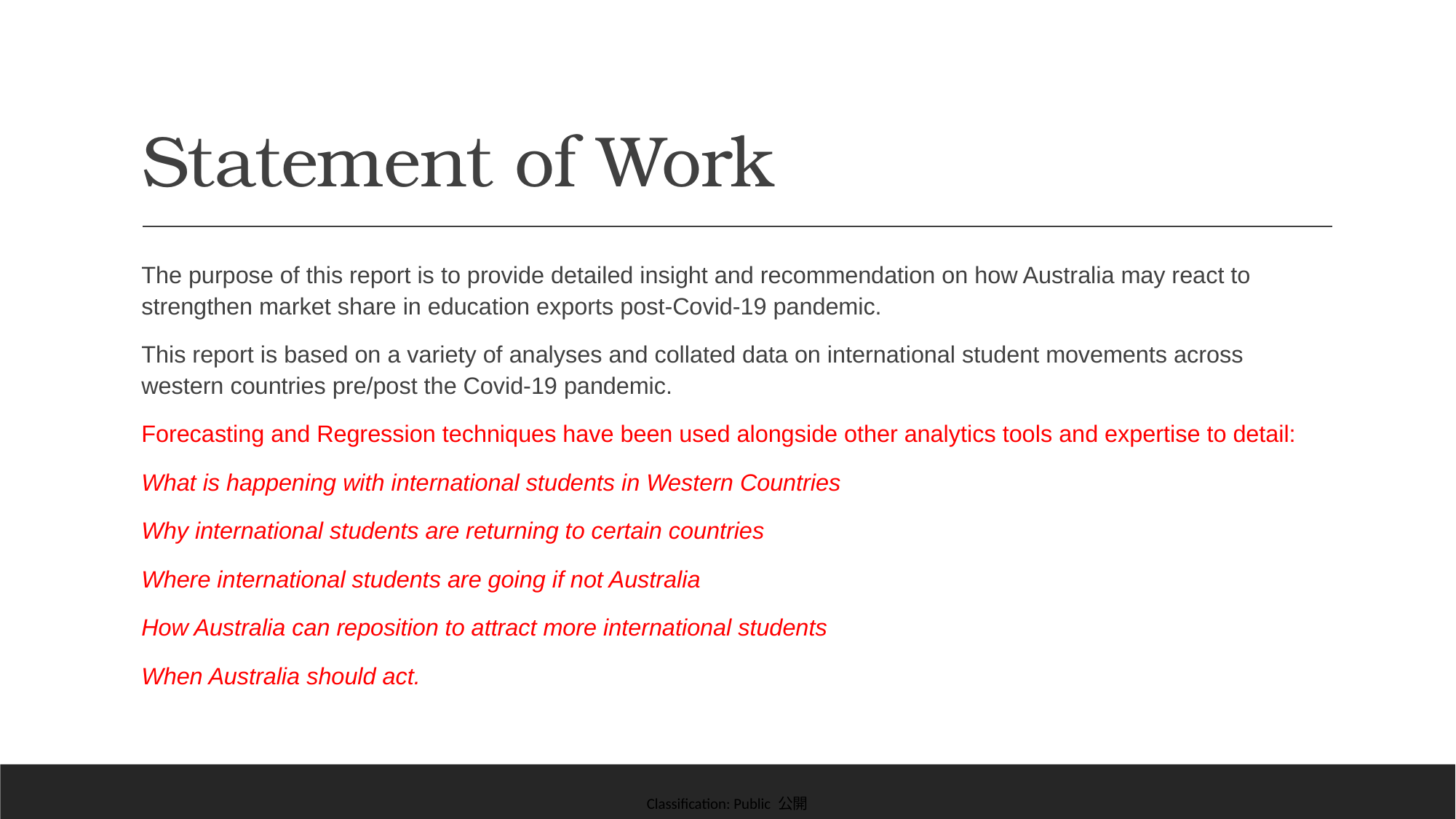

# Statement of Work
The purpose of this report is to provide detailed insight and recommendation on how Australia may react to strengthen market share in education exports post-Covid-19 pandemic.
This report is based on a variety of analyses and collated data on international student movements across western countries pre/post the Covid-19 pandemic.
Forecasting and Regression techniques have been used alongside other analytics tools and expertise to detail:
What is happening with international students in Western Countries
Why international students are returning to certain countries
Where international students are going if not Australia
How Australia can reposition to attract more international students
When Australia should act.